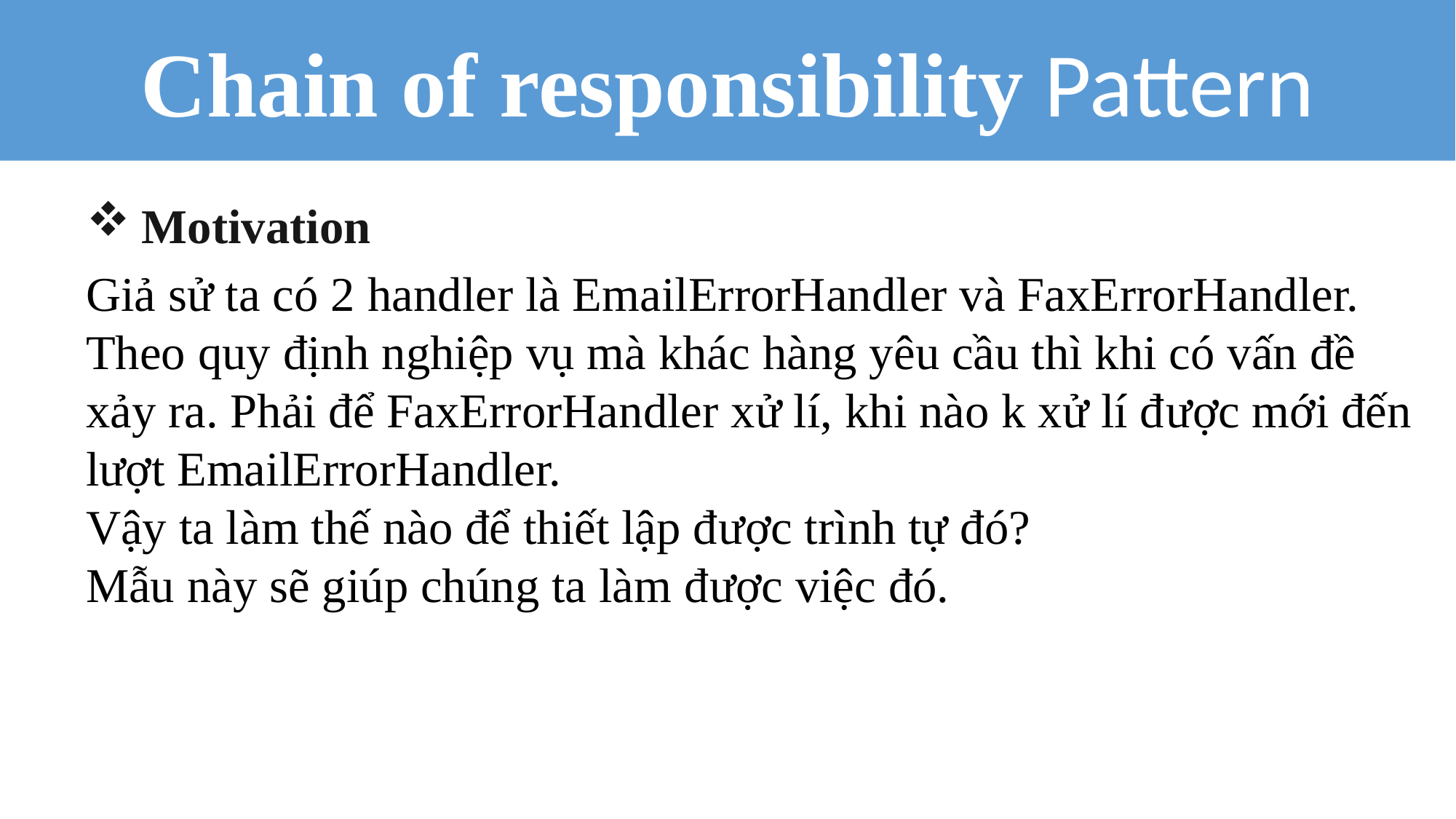

Chain of responsibility Pattern
Motivation
Giả sử ta có 2 handler là EmailErrorHandler và FaxErrorHandler.
Theo quy định nghiệp vụ mà khác hàng yêu cầu thì khi có vấn đề xảy ra. Phải để FaxErrorHandler xử lí, khi nào k xử lí được mới đến lượt EmailErrorHandler.
Vậy ta làm thế nào để thiết lập được trình tự đó?
Mẫu này sẽ giúp chúng ta làm được việc đó.